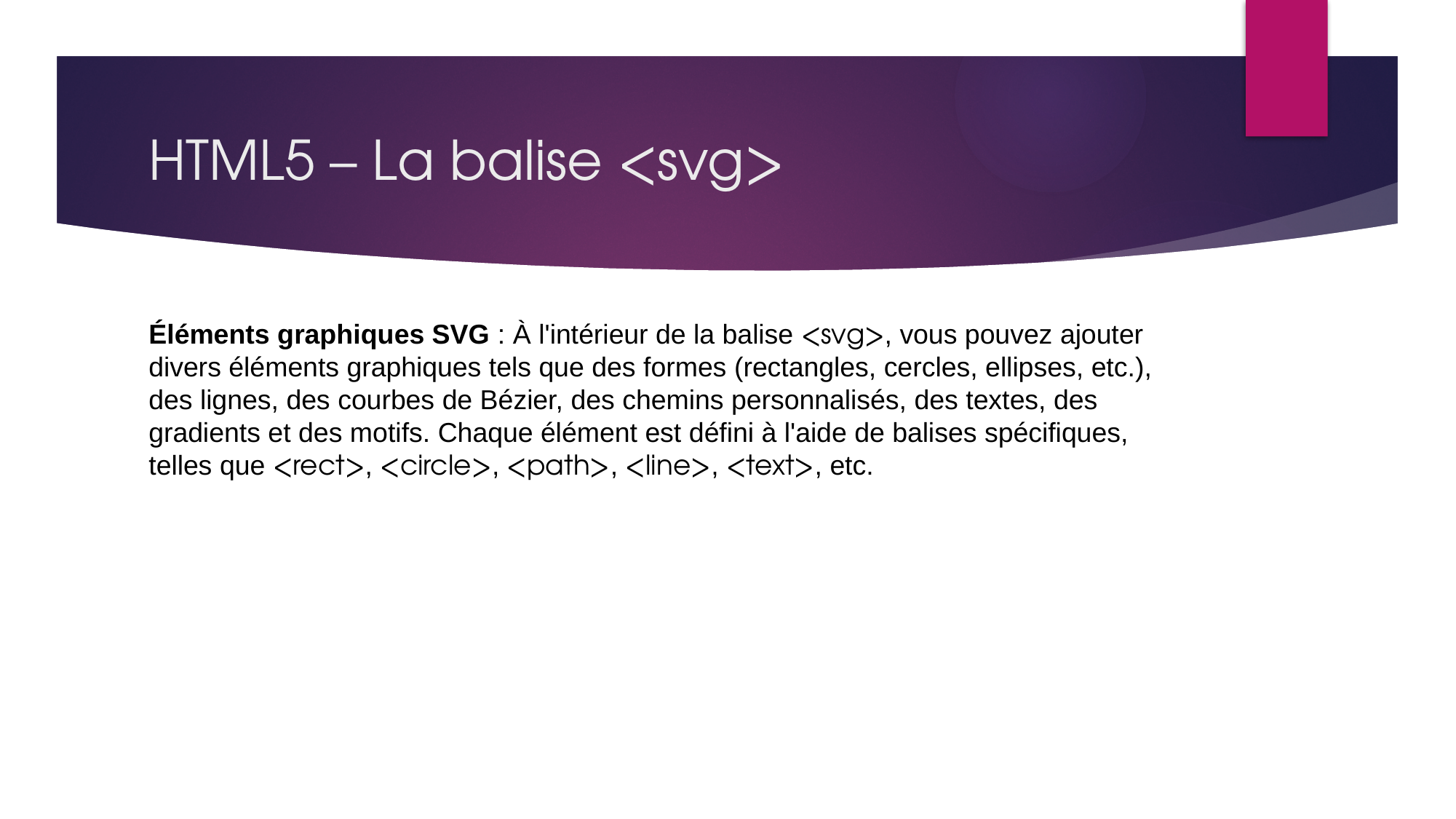

# HTML5 – La balise <svg>
Éléments graphiques SVG : À l'intérieur de la balise <svg>, vous pouvez ajouter divers éléments graphiques tels que des formes (rectangles, cercles, ellipses, etc.), des lignes, des courbes de Bézier, des chemins personnalisés, des textes, des gradients et des motifs. Chaque élément est défini à l'aide de balises spécifiques, telles que <rect>, <circle>, <path>, <line>, <text>, etc.